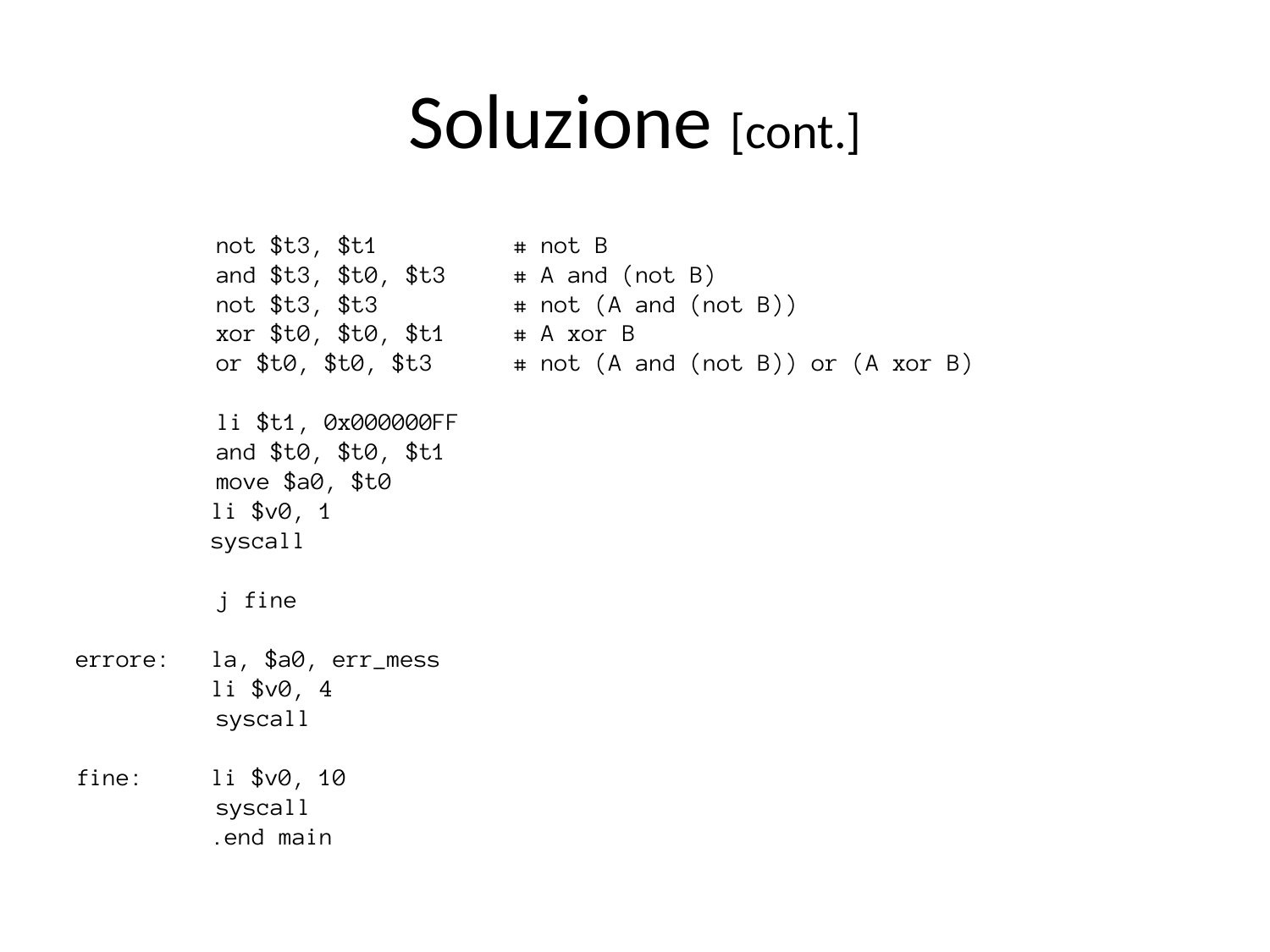

# Soluzione [cont.]
	 not $t3, $t1          # not B
	 and $t3, $t0, $t3     # A and (not B)
	 not $t3, $t3          # not (A and (not B))
	 xor $t0, $t0, $t1     # A xor B
	 or $t0, $t0, $t3      # not (A and (not B)) or (A xor B)

	 li $t1, 0x000000FF
	 and $t0, $t0, $t1
	 move $a0, $t0
          li $v0, 1
          syscall

	 j fine

errore:   la, $a0, err_mess
          li $v0, 4
	 syscall

fine:     li $v0, 10
	 syscall
          .end main